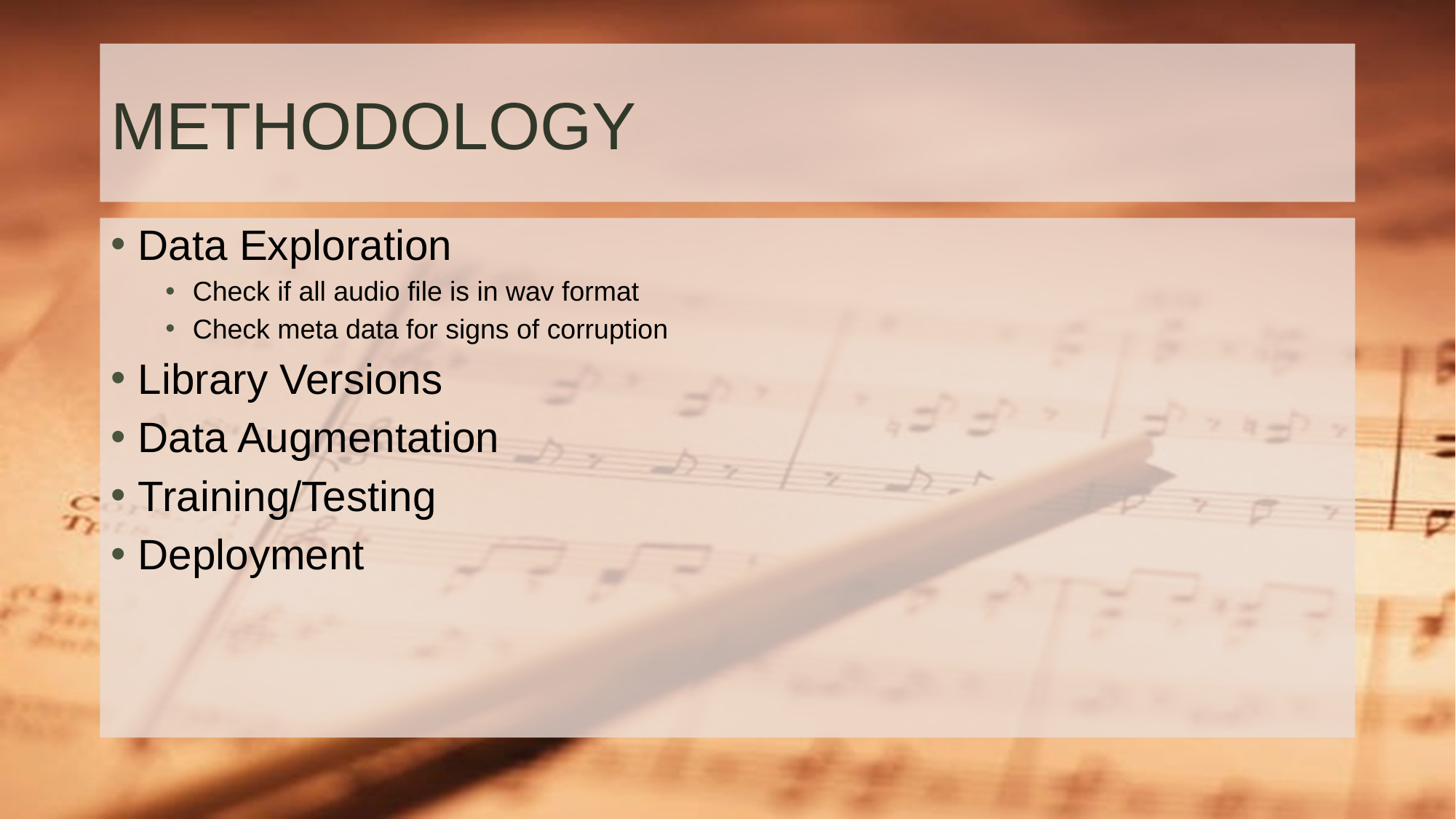

# METHODOLOGY
Data Exploration
Check if all audio file is in wav format
Check meta data for signs of corruption
Library Versions
Data Augmentation
Training/Testing
Deployment